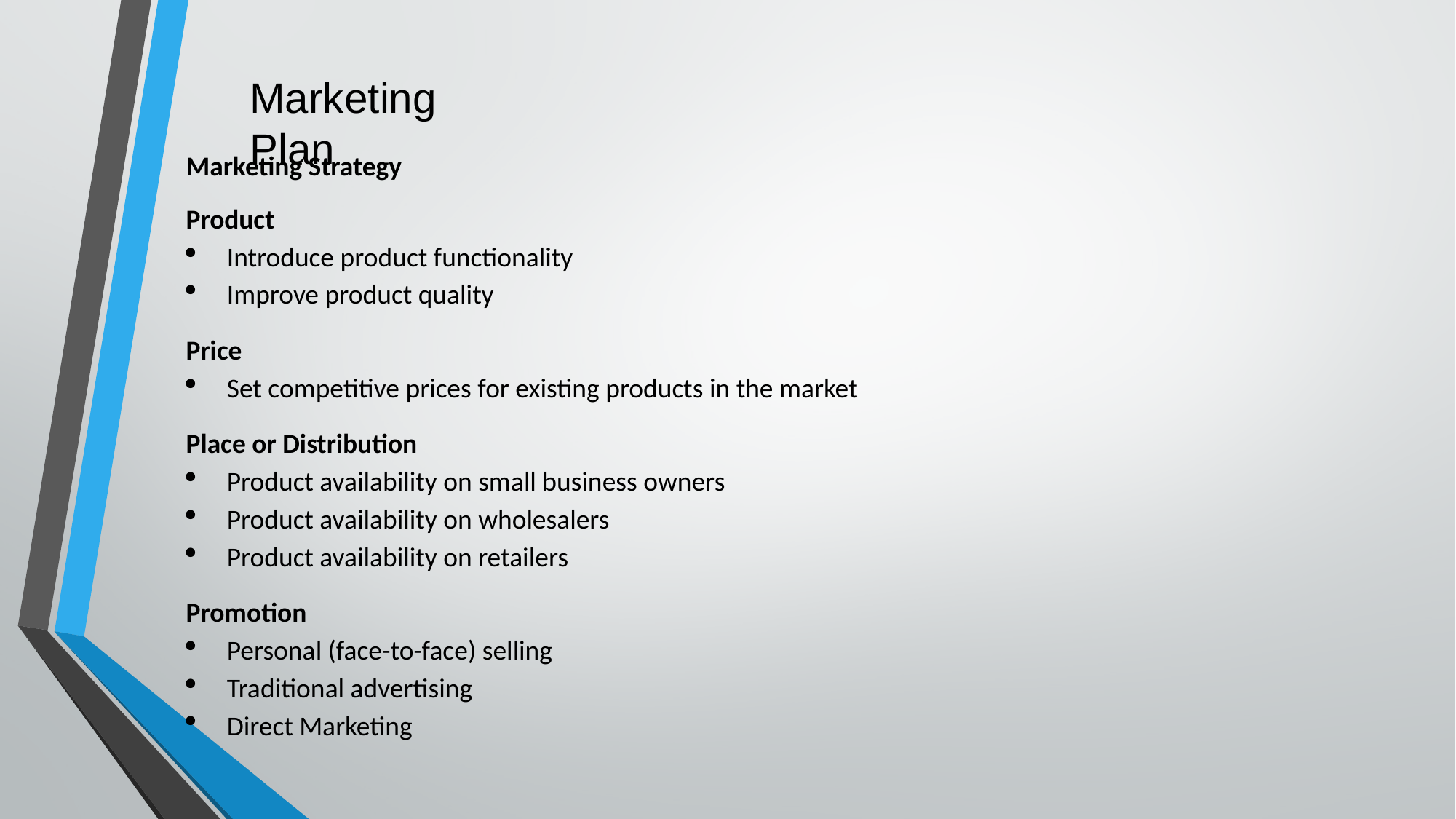

Marketing Plan
Marketing Strategy
Product
Introduce product functionality
Improve product quality
Price
Set competitive prices for existing products in the market
Place or Distribution
Product availability on small business owners
Product availability on wholesalers
Product availability on retailers
Promotion
Personal (face-to-face) selling
Traditional advertising
Direct Marketing